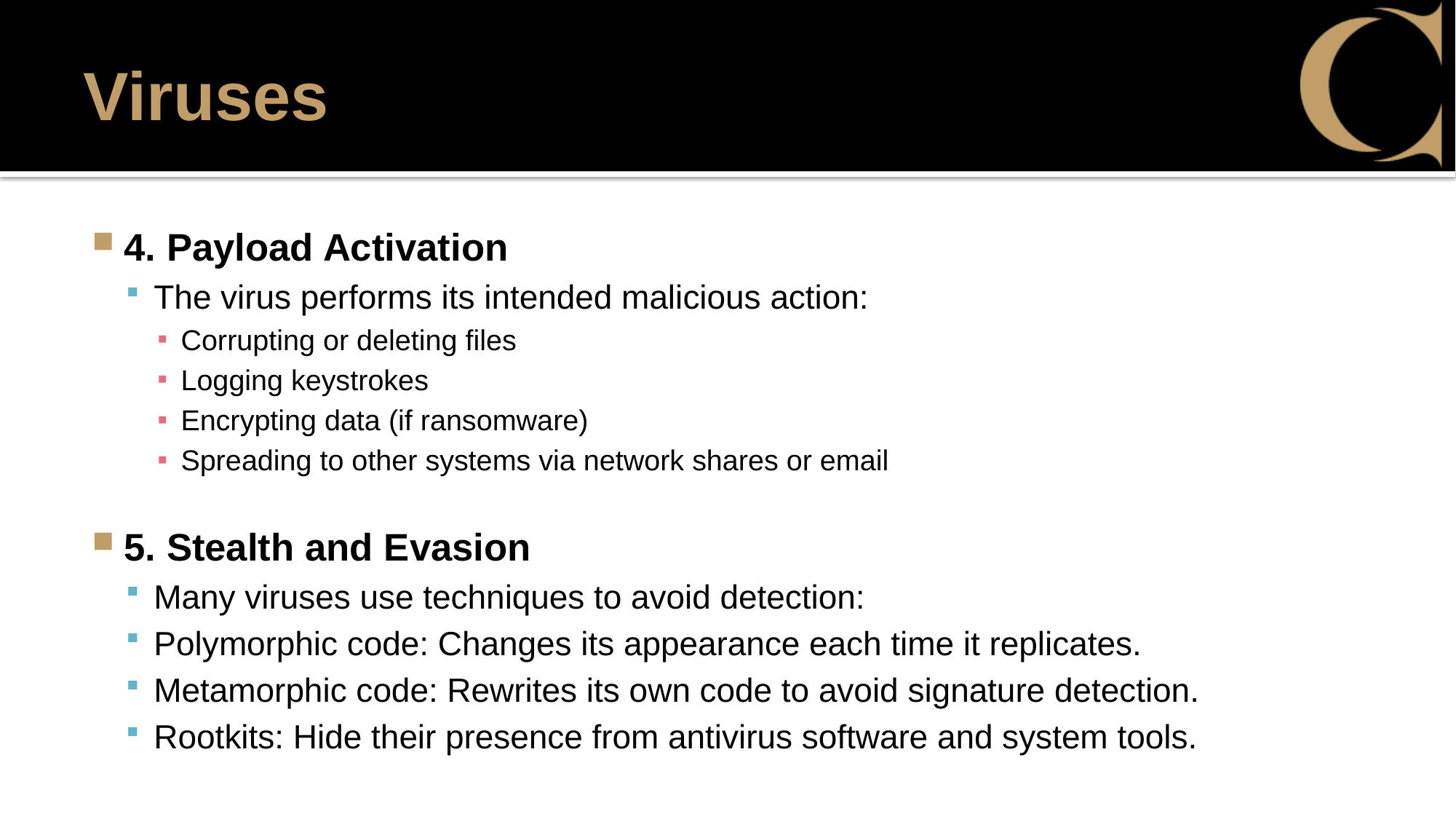

# Viruses
4. Payload Activation
The virus performs its intended malicious action:
Corrupting or deleting files
Logging keystrokes
Encrypting data (if ransomware)
Spreading to other systems via network shares or email

5. Stealth and Evasion
Many viruses use techniques to avoid detection:
Polymorphic code: Changes its appearance each time it replicates.
Metamorphic code: Rewrites its own code to avoid signature detection.
Rootkits: Hide their presence from antivirus software and system tools.